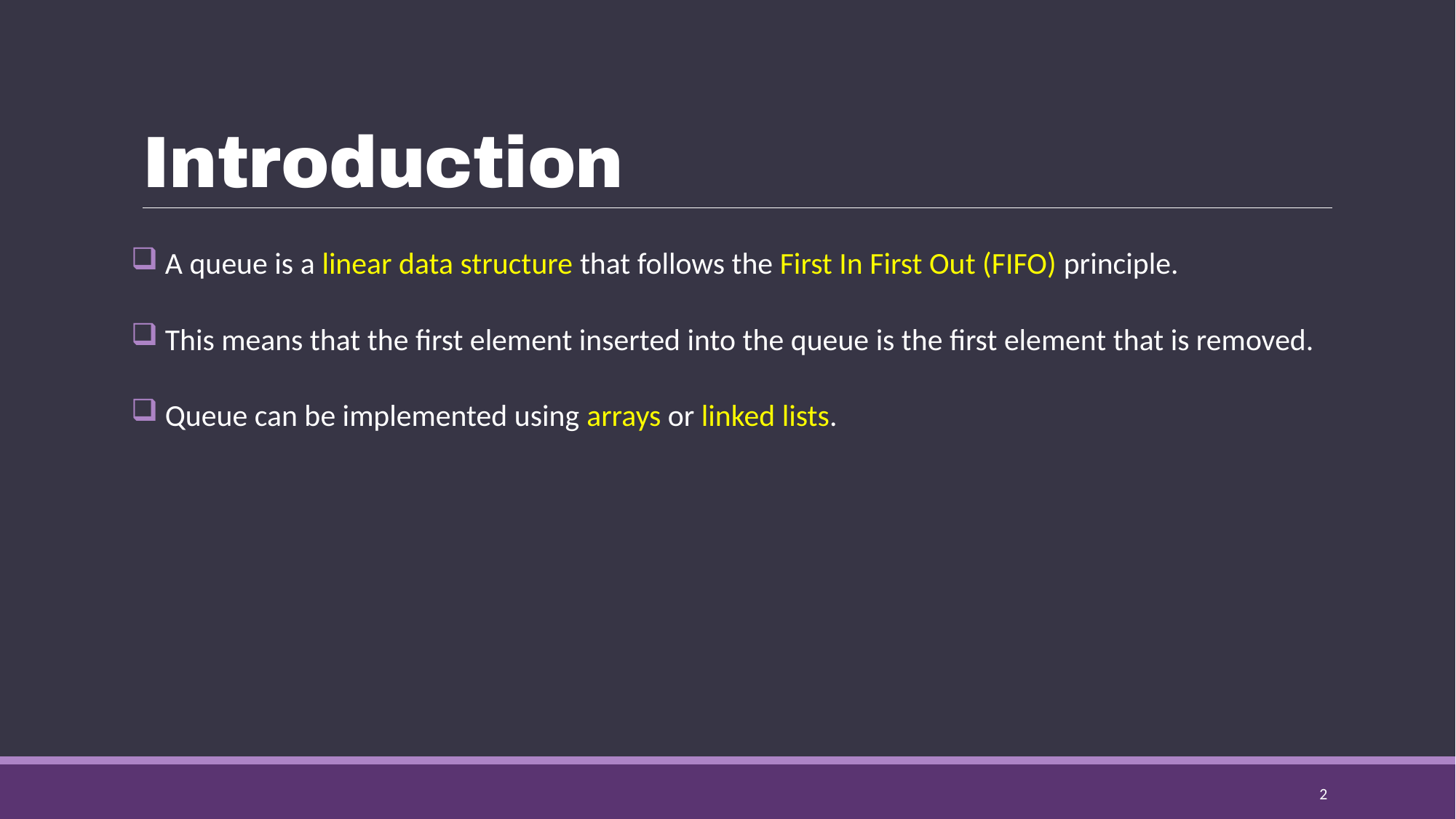

# Introduction
 A queue is a linear data structure that follows the First In First Out (FIFO) principle.
 This means that the first element inserted into the queue is the first element that is removed.
 Queue can be implemented using arrays or linked lists.
2